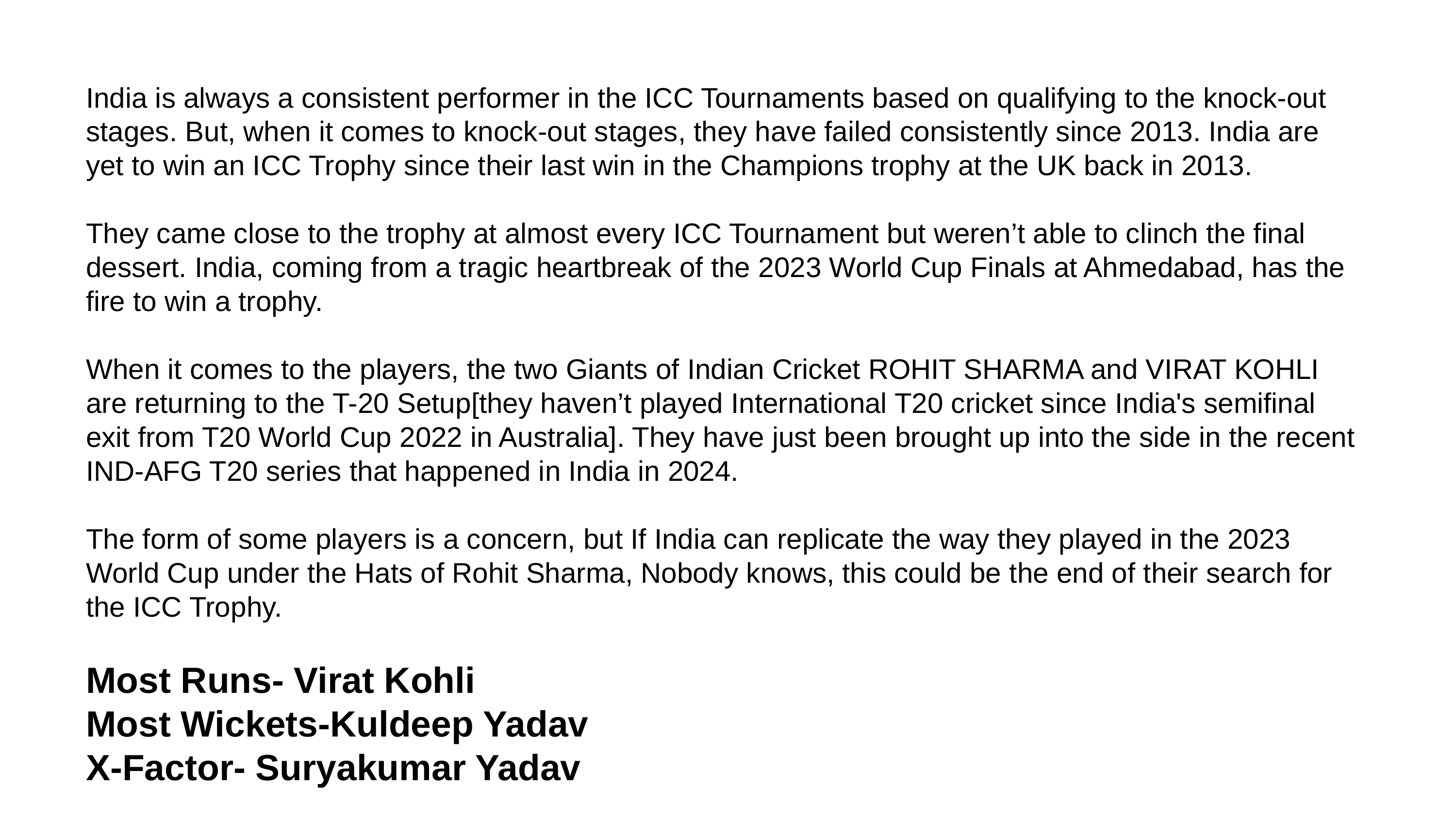

India is always a consistent performer in the ICC Tournaments based on qualifying to the knock-out stages. But, when it comes to knock-out stages, they have failed consistently since 2013. India are yet to win an ICC Trophy since their last win in the Champions trophy at the UK back in 2013.

They came close to the trophy at almost every ICC Tournament but weren’t able to clinch the final dessert. India, coming from a tragic heartbreak of the 2023 World Cup Finals at Ahmedabad, has the fire to win a trophy.

When it comes to the players, the two Giants of Indian Cricket ROHIT SHARMA and VIRAT KOHLI are returning to the T-20 Setup[they haven’t played International T20 cricket since India's semifinal exit from T20 World Cup 2022 in Australia]. They have just been brought up into the side in the recent IND-AFG T20 series that happened in India in 2024.

The form of some players is a concern, but If India can replicate the way they played in the 2023 World Cup under the Hats of Rohit Sharma, Nobody knows, this could be the end of their search for the ICC Trophy.

Most Runs- Virat Kohli
Most Wickets-Kuldeep Yadav
X-Factor- Suryakumar Yadav